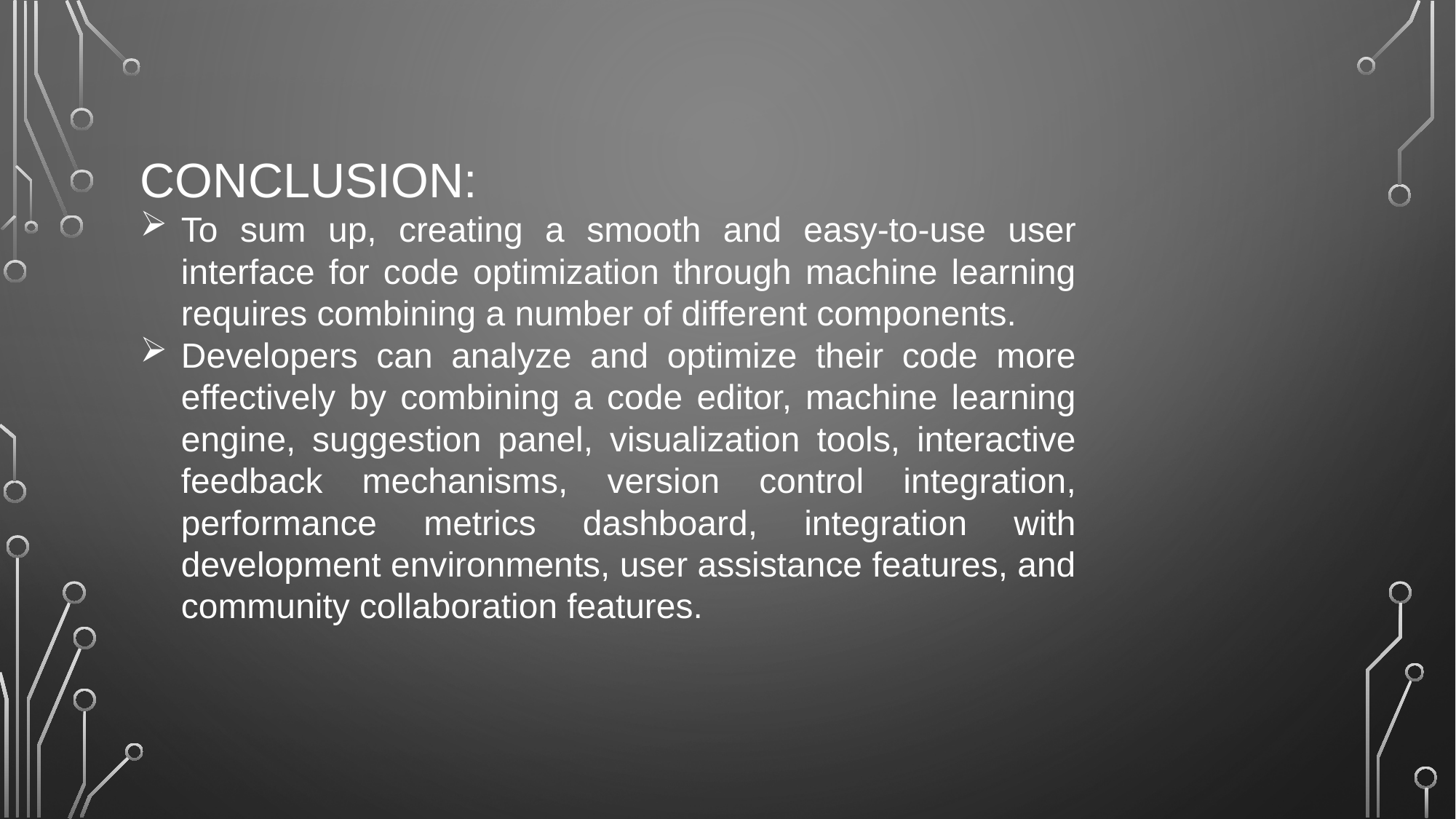

CONCLUSION:
To sum up, creating a smooth and easy-to-use user interface for code optimization through machine learning requires combining a number of different components.
Developers can analyze and optimize their code more effectively by combining a code editor, machine learning engine, suggestion panel, visualization tools, interactive feedback mechanisms, version control integration, performance metrics dashboard, integration with development environments, user assistance features, and community collaboration features.